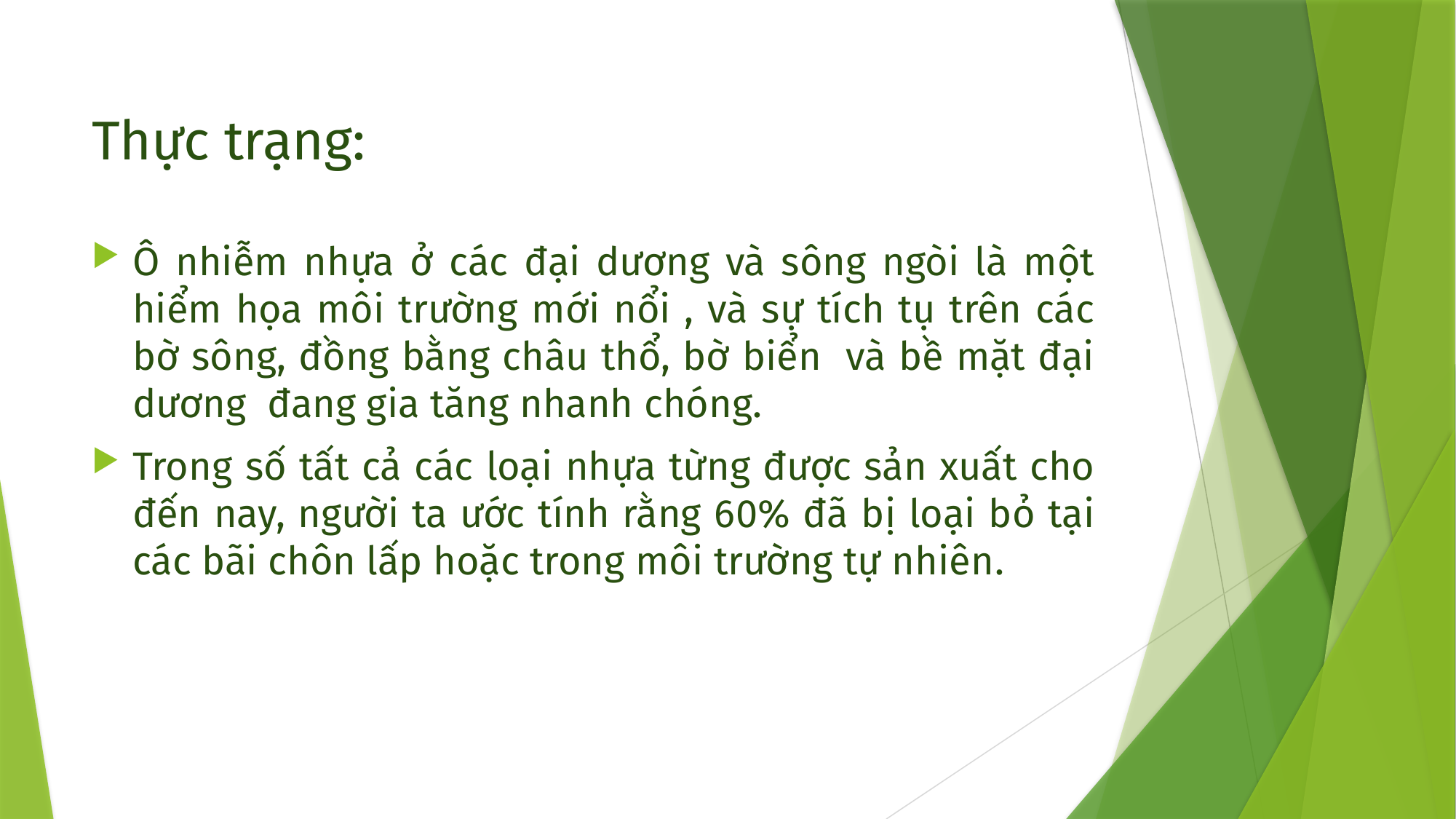

# Thực trạng:
Ô nhiễm nhựa ở các đại dương và sông ngòi là một hiểm họa môi trường mới nổi , và sự tích tụ trên các bờ sông, đồng bằng châu thổ, bờ biển  và bề mặt đại dương  đang gia tăng nhanh chóng.
Trong số tất cả các loại nhựa từng được sản xuất cho đến nay, người ta ước tính rằng 60% đã bị loại bỏ tại các bãi chôn lấp hoặc trong môi trường tự nhiên.